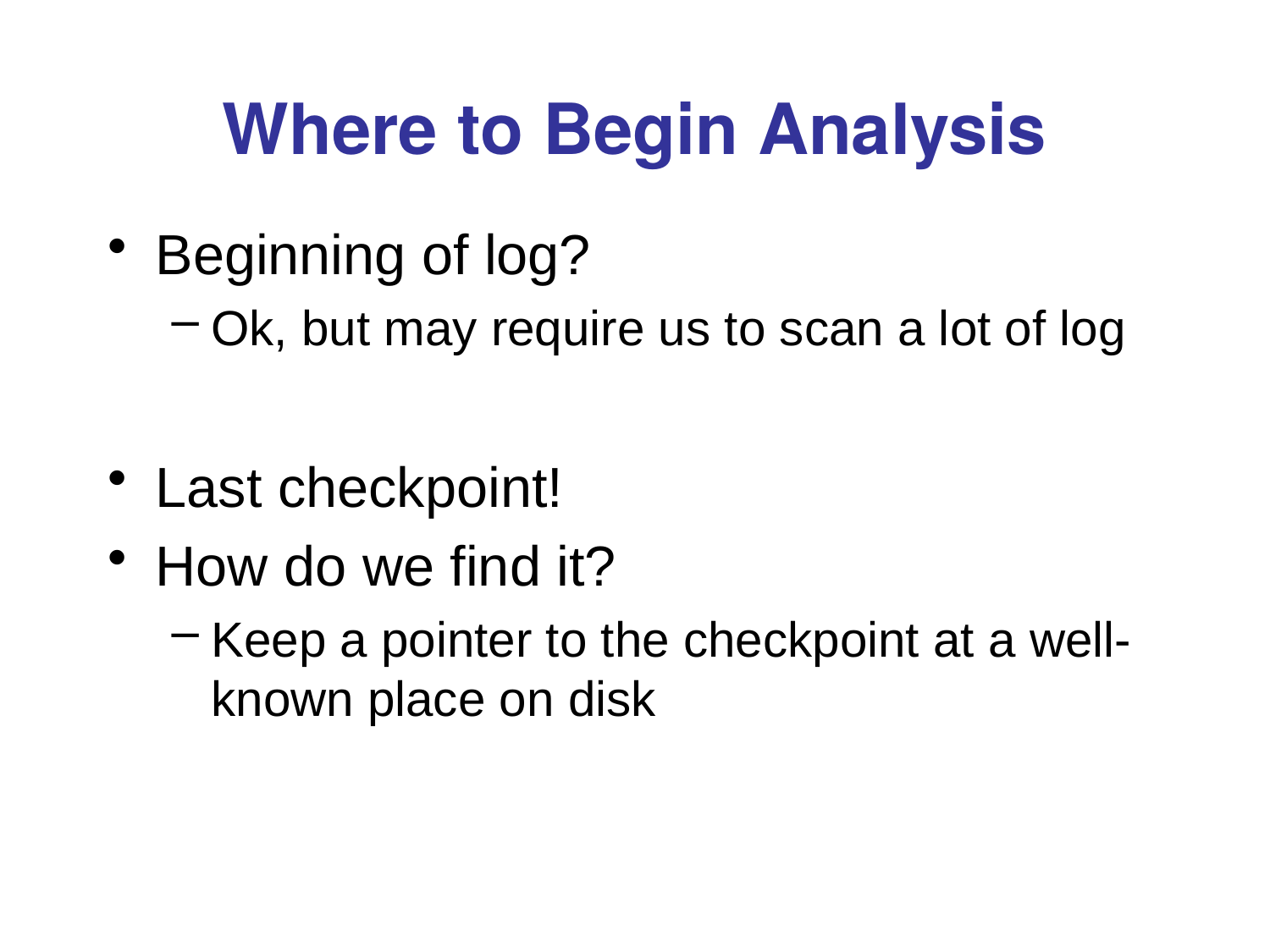

# Where to Begin Analysis
Beginning of log?
Ok, but may require us to scan a lot of log

Last checkpoint!
How do we find it?
Keep a pointer to the checkpoint at a well-known place on disk